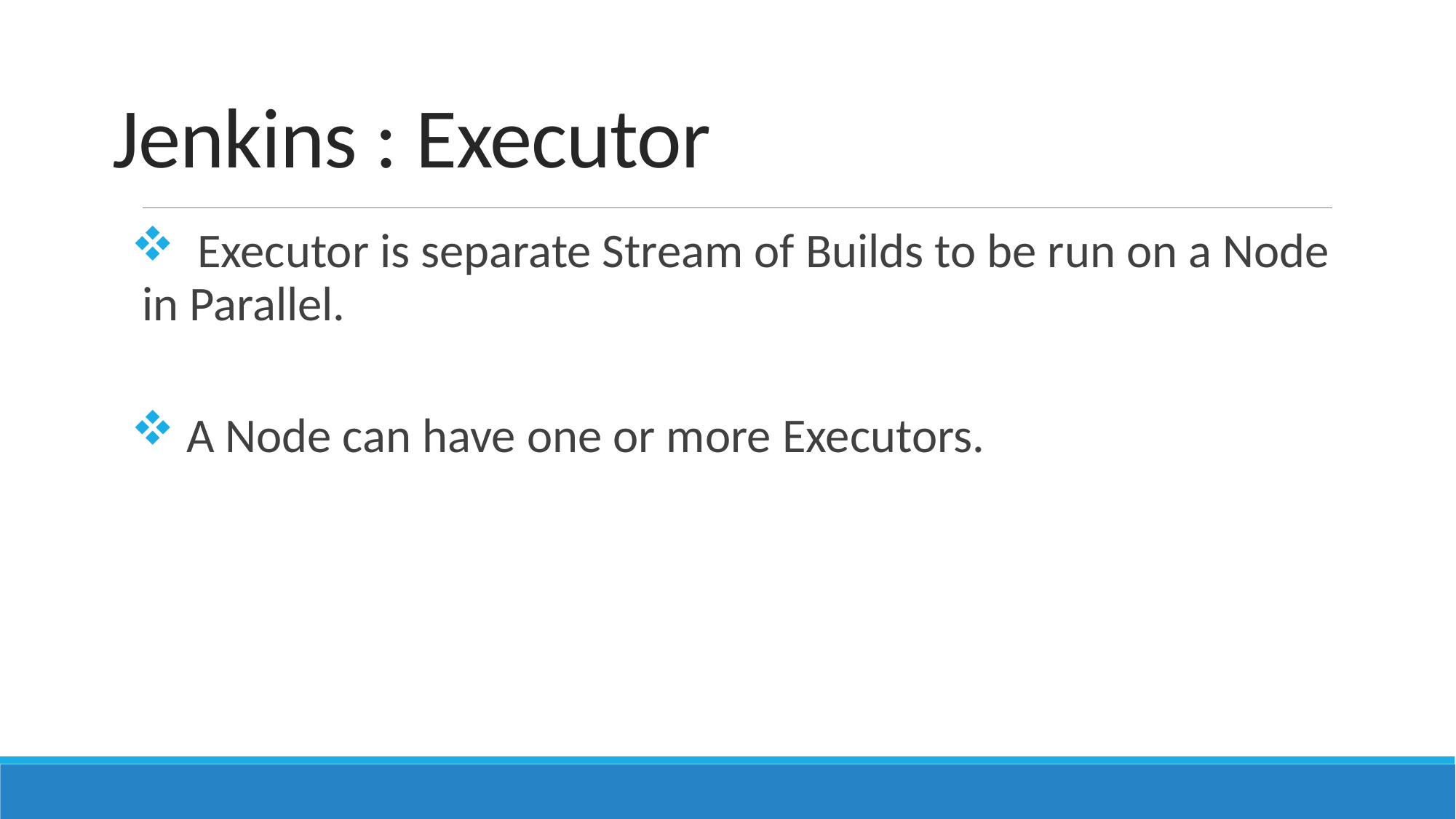

# Jenkins : Executor
  Executor is separate Stream of Builds to be run on a Node in Parallel.
 A Node can have one or more Executors.